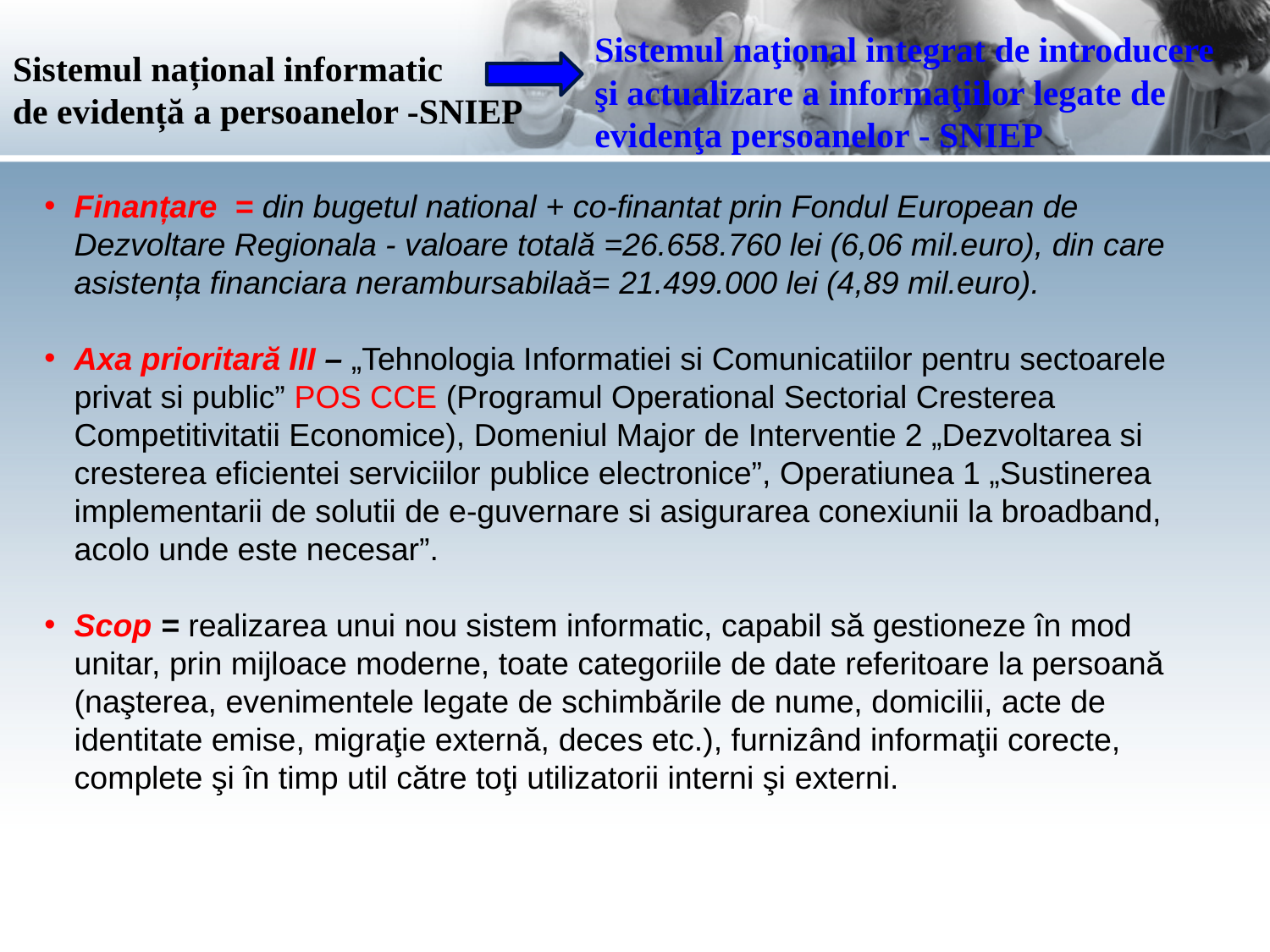

# Sistemul național informatic de evidență a persoanelor -SNIEP
Sistemul naţional integrat de introducere şi actualizare a informaţiilor legate de evidenţa persoanelor - SNIEP

Finanțare  = din bugetul national + co-finantat prin Fondul European de Dezvoltare Regionala - valoare totală =26.658.760 lei (6,06 mil.euro), din care asistența financiara nerambursabilaă= 21.499.000 lei (4,89 mil.euro).

Axa prioritară III – „Tehnologia Informatiei si Comunicatiilor pentru sectoarele privat si public” POS CCE (Programul Operational Sectorial Cresterea Competitivitatii Economice), Domeniul Major de Interventie 2 „Dezvoltarea si cresterea eficientei serviciilor publice electronice”, Operatiunea 1 „Sustinerea implementarii de solutii de e-guvernare si asigurarea conexiunii la broadband, acolo unde este necesar”.

Scop = realizarea unui nou sistem informatic, capabil să gestioneze în mod unitar, prin mijloace moderne, toate categoriile de date referitoare la persoană (naşterea, evenimentele legate de schimbările de nume, domicilii, acte de identitate emise, migraţie externă, deces etc.), furnizând informaţii corecte, complete şi în timp util către toţi utilizatorii interni şi externi.